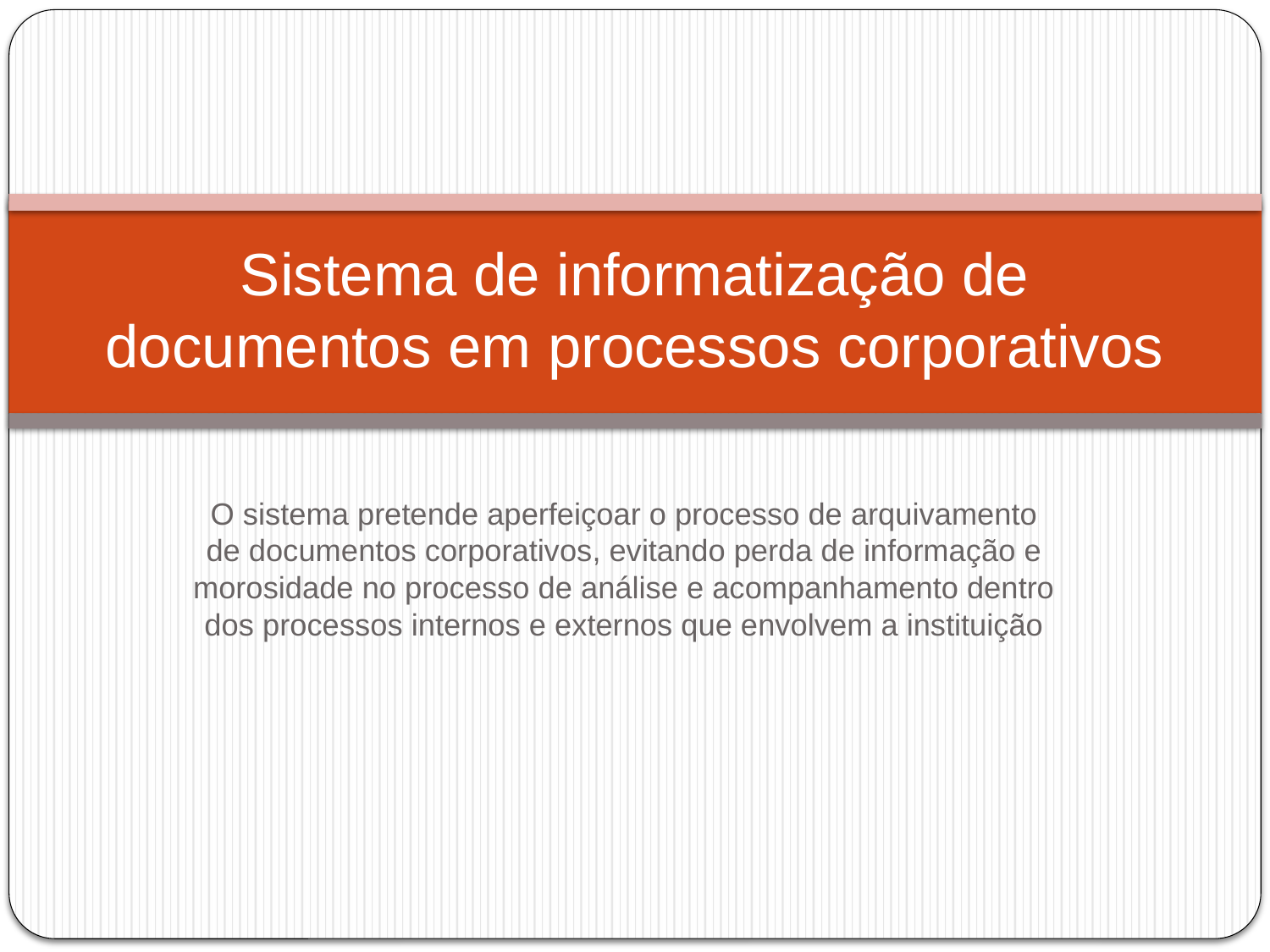

# Sistema de informatização de documentos em processos corporativos

O sistema pretende aperfeiçoar o processo de arquivamento de documentos corporativos, evitando perda de informação e morosidade no processo de análise e acompanhamento dentro dos processos internos e externos que envolvem a instituição